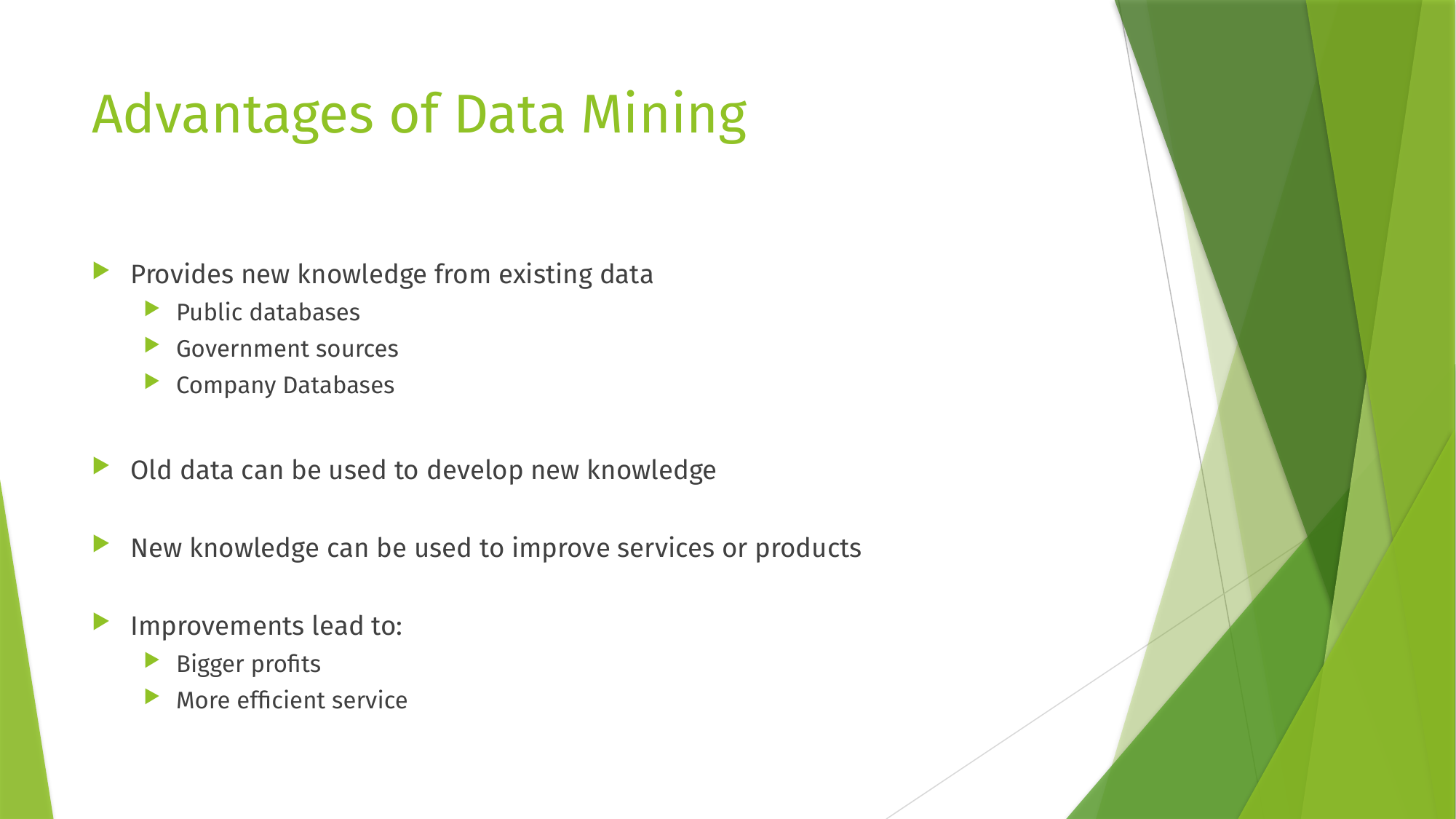

# Advantages of Data Mining
Provides new knowledge from existing data
Public databases
Government sources
Company Databases

Old data can be used to develop new knowledge

New knowledge can be used to improve services or products

Improvements lead to:
Bigger profits
More efficient service